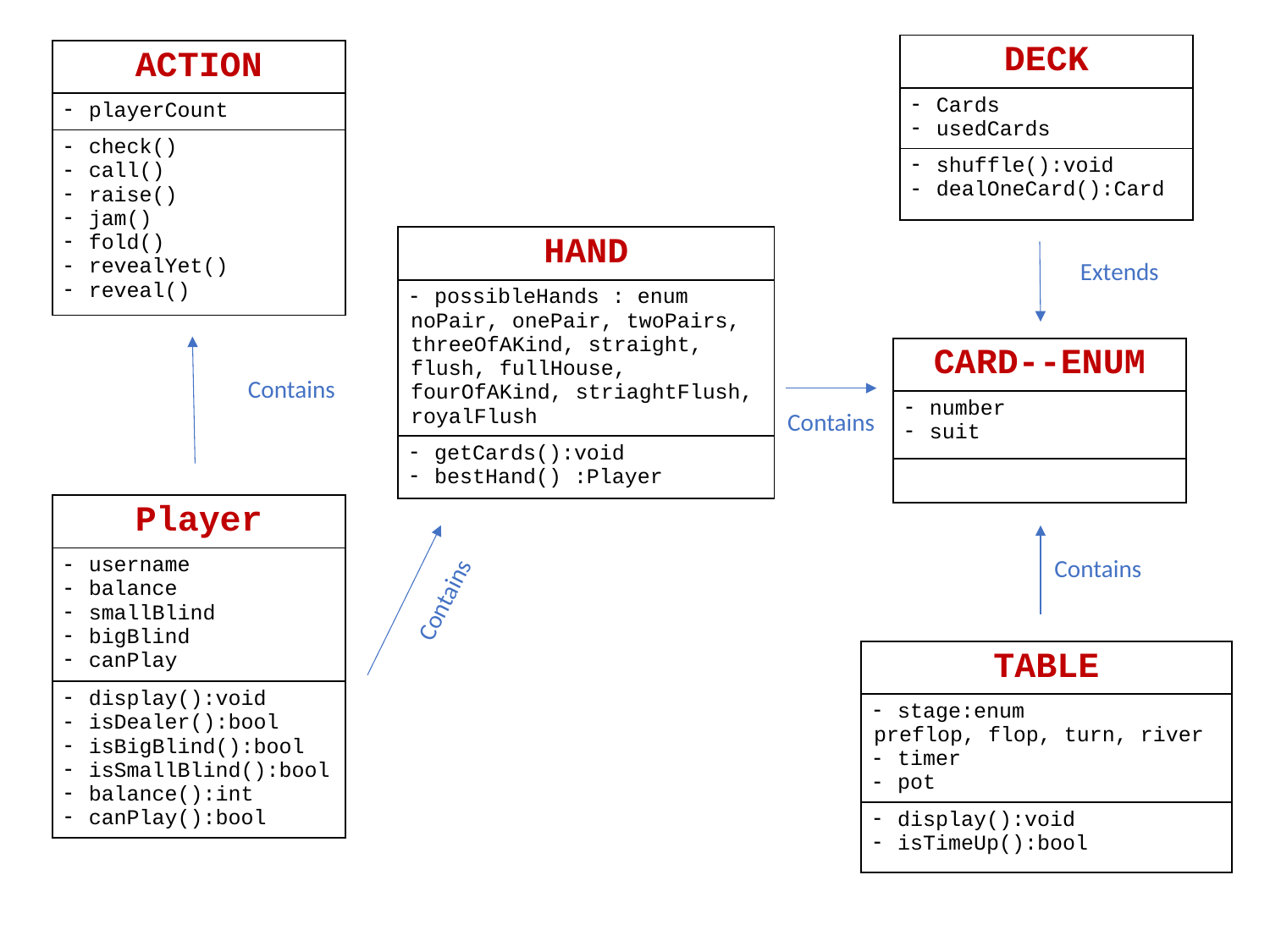

| DECK |
| --- |
| Cards usedCards |
| shuffle():void dealOneCard():Card |
| ACTION |
| --- |
| playerCount |
| check() call() raise() jam() fold() revealYet() reveal() |
| HAND |
| --- |
| possibleHands : enum noPair, onePair, twoPairs, threeOfAKind, straight, flush, fullHouse, fourOfAKind, striaghtFlush, royalFlush |
| getCards():void bestHand() :Player |
Extends
| CARD--ENUM |
| --- |
| number suit |
|  |
Contains
Contains
| Player |
| --- |
| username balance smallBlind bigBlind canPlay |
| display():void isDealer():bool isBigBlind():bool isSmallBlind():bool balance():int canPlay():bool |
Contains
Contains
| TABLE |
| --- |
| stage:enum preflop, flop, turn, river timer pot |
| display():void isTimeUp():bool |